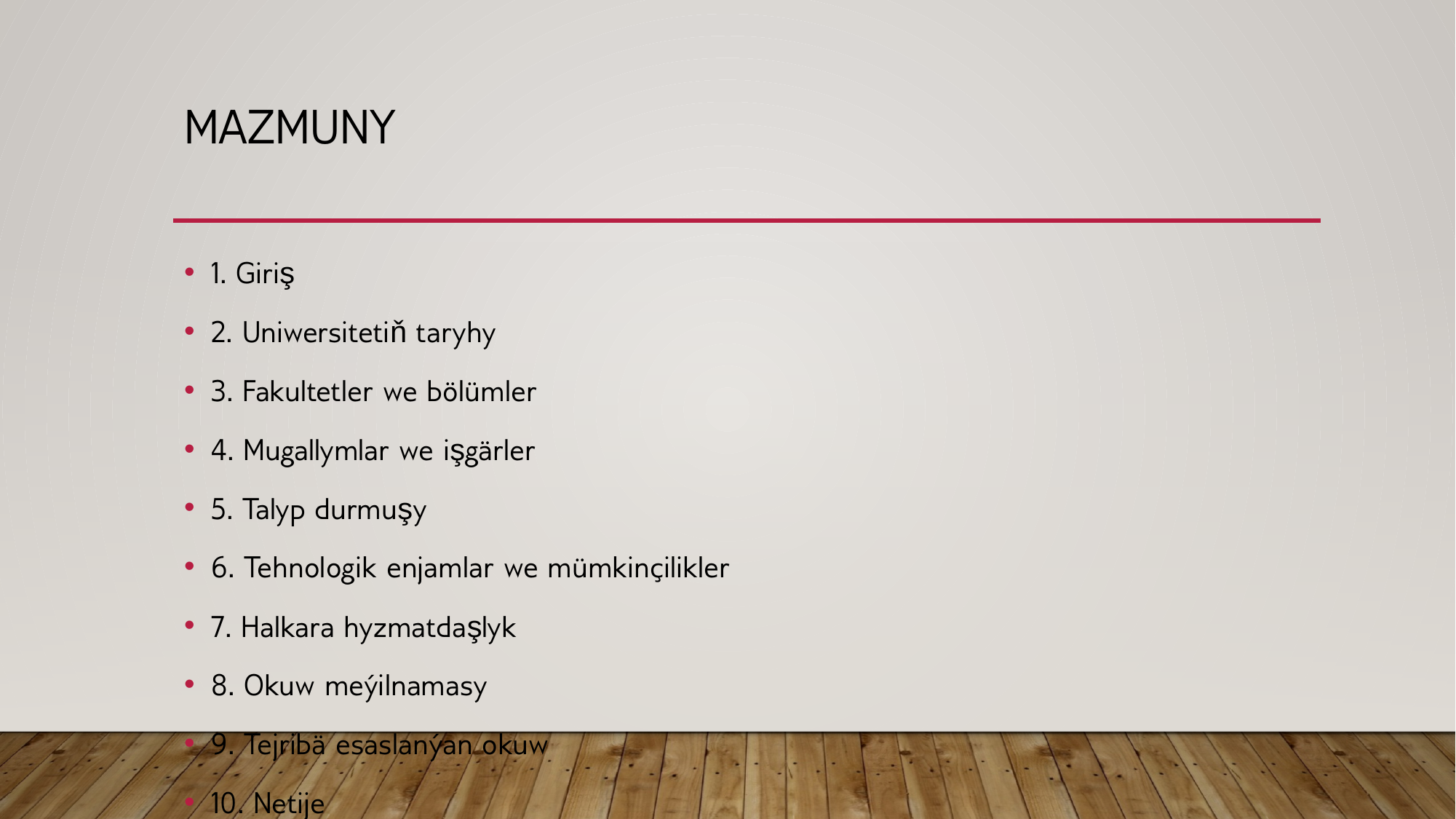

# MAZMUNY
1. Giriş
2. Uniwersitetiň taryhy
3. Fakultetler we bölümler
4. Mugallymlar we işgärler
5. Talyp durmuşy
6. Tehnologik enjamlar we mümkinçilikler
7. Halkara hyzmatdaşlyk
8. Okuw meýilnamasy
9. Tejribä esaslanýan okuw
10. Netije